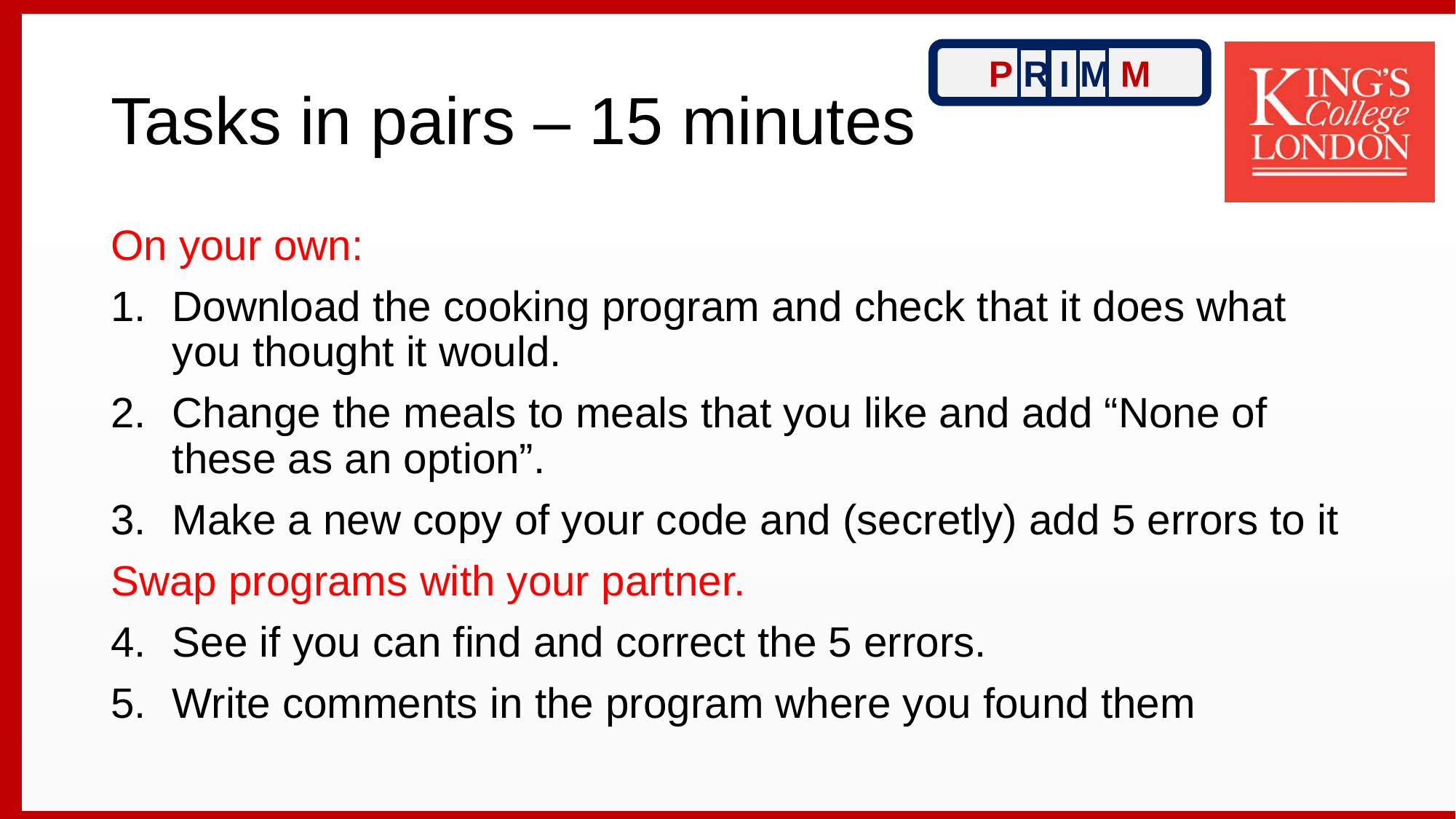

# Tasks in pairs – 15 minutes
P R I M M

On your own:
Download the cooking program and check that it does what you thought it would.
Change the meals to meals that you like and add “None of these as an option”.
Make a new copy of your code and (secretly) add 5 errors to it
Swap programs with your partner.
See if you can find and correct the 5 errors.
Write comments in the program where you found them